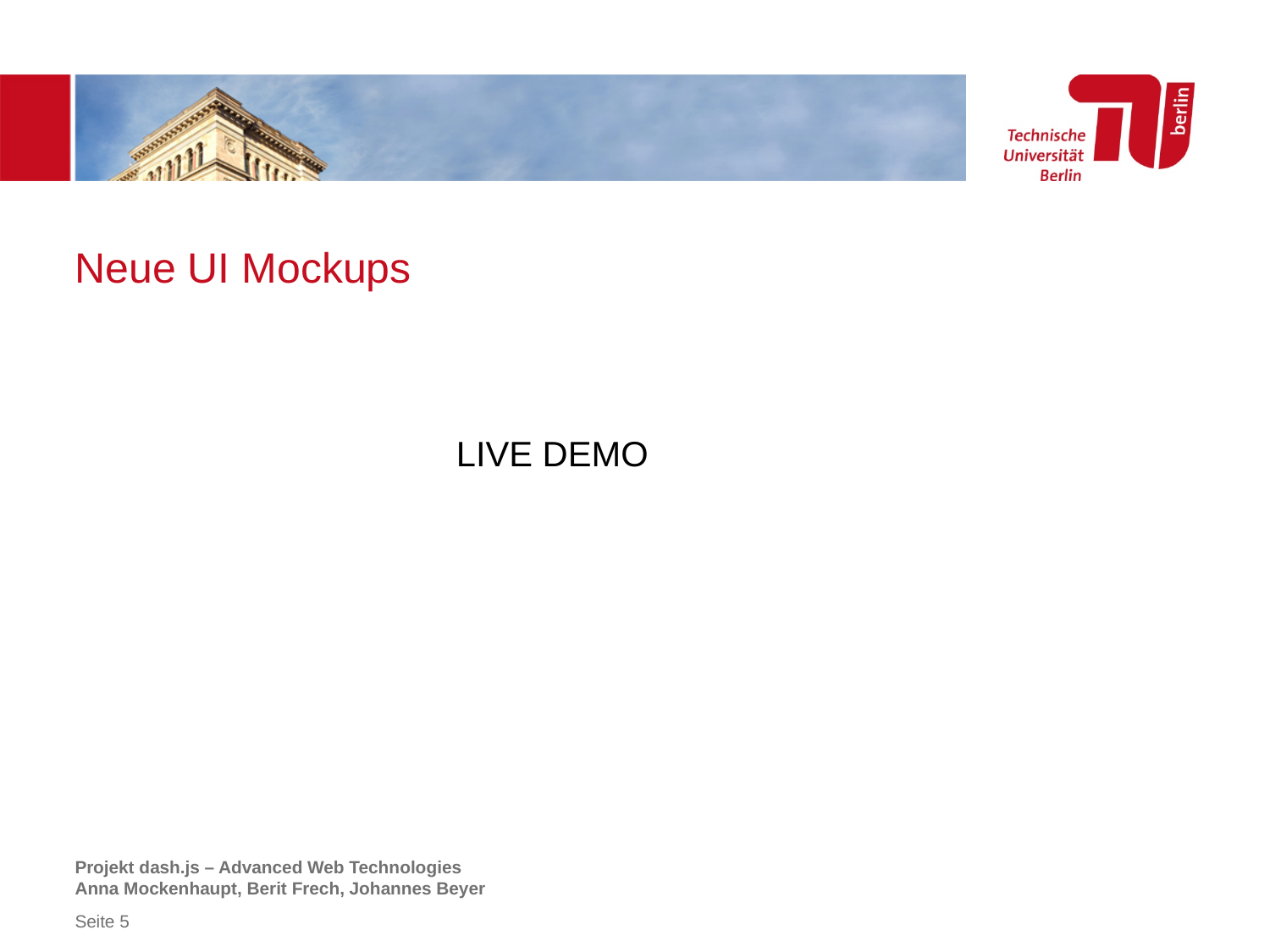

# Neue UI Mockups
LIVE DEMO
Projekt dash.js – Advanced Web Technologies
Anna Mockenhaupt, Berit Frech, Johannes Beyer
Seite 5